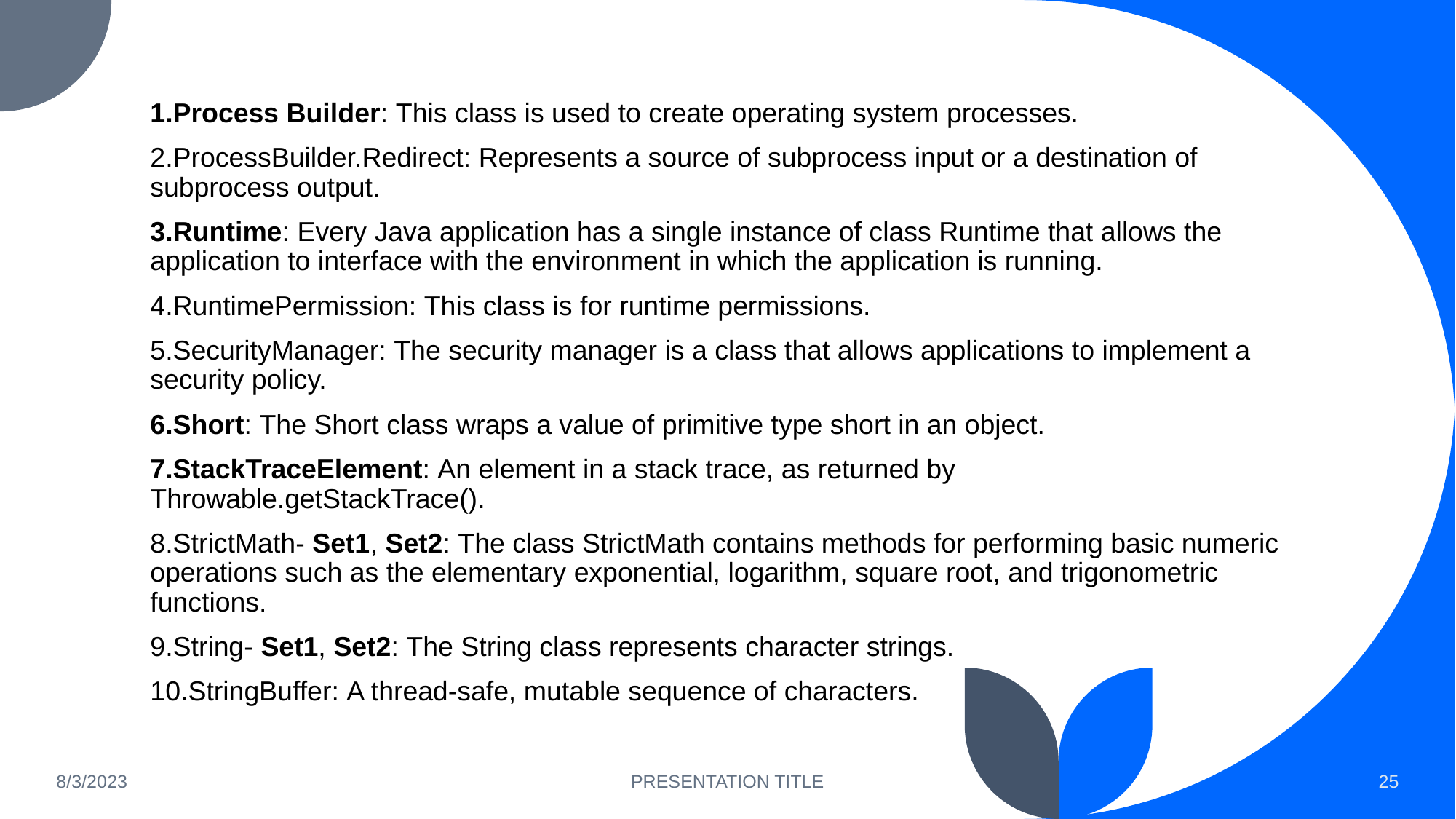

Process Builder: This class is used to create operating system processes.
ProcessBuilder.Redirect: Represents a source of subprocess input or a destination of subprocess output.
Runtime: Every Java application has a single instance of class Runtime that allows the application to interface with the environment in which the application is running.
RuntimePermission: This class is for runtime permissions.
SecurityManager: The security manager is a class that allows applications to implement a security policy.
Short: The Short class wraps a value of primitive type short in an object.
StackTraceElement: An element in a stack trace, as returned by Throwable.getStackTrace().
StrictMath- Set1, Set2: The class StrictMath contains methods for performing basic numeric operations such as the elementary exponential, logarithm, square root, and trigonometric functions.
String- Set1, Set2: The String class represents character strings.
StringBuffer: A thread-safe, mutable sequence of characters.

8/3/2023
PRESENTATION TITLE
25